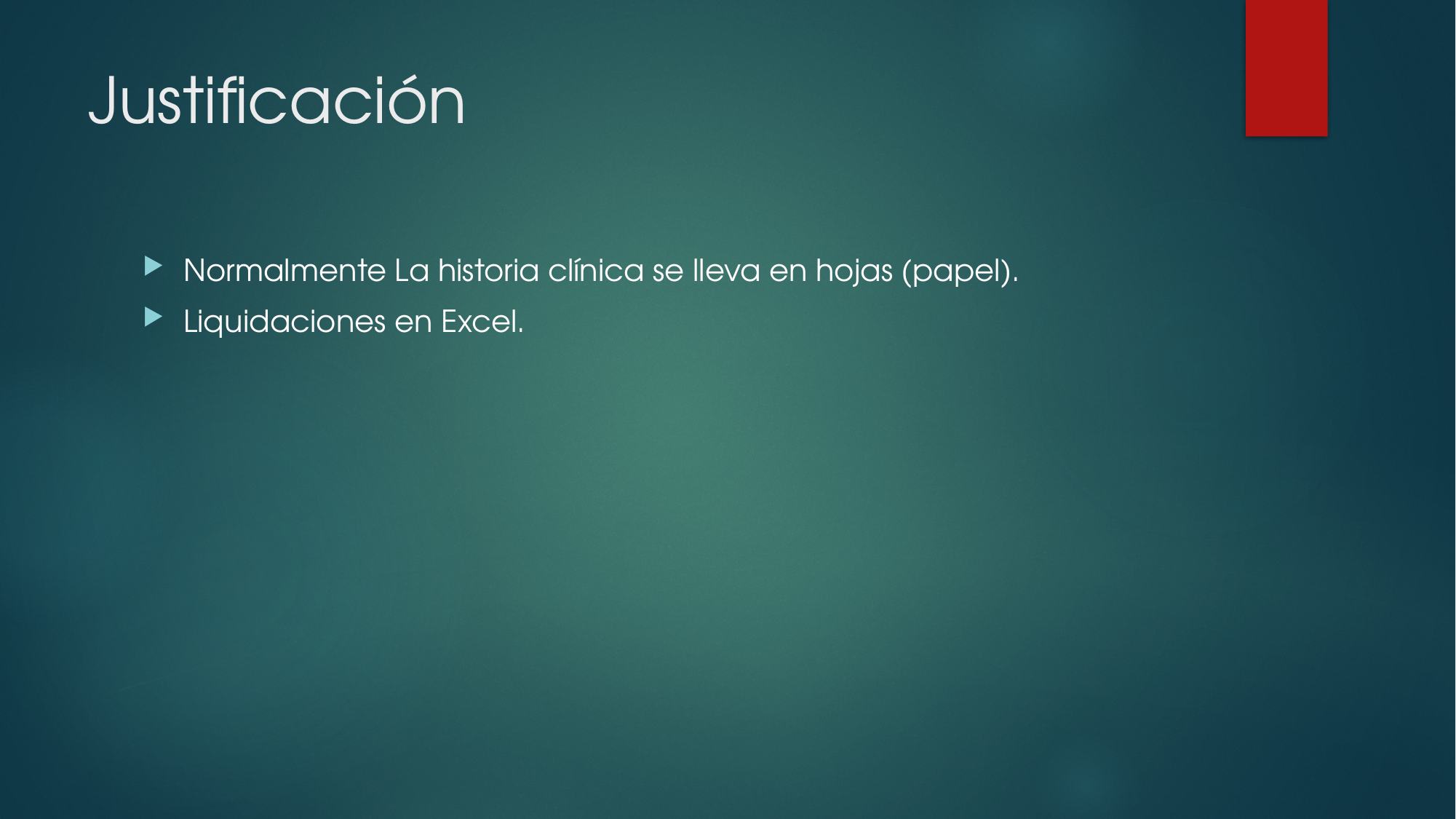

# Justificación
Normalmente La historia clínica se lleva en hojas (papel).
Liquidaciones en Excel.